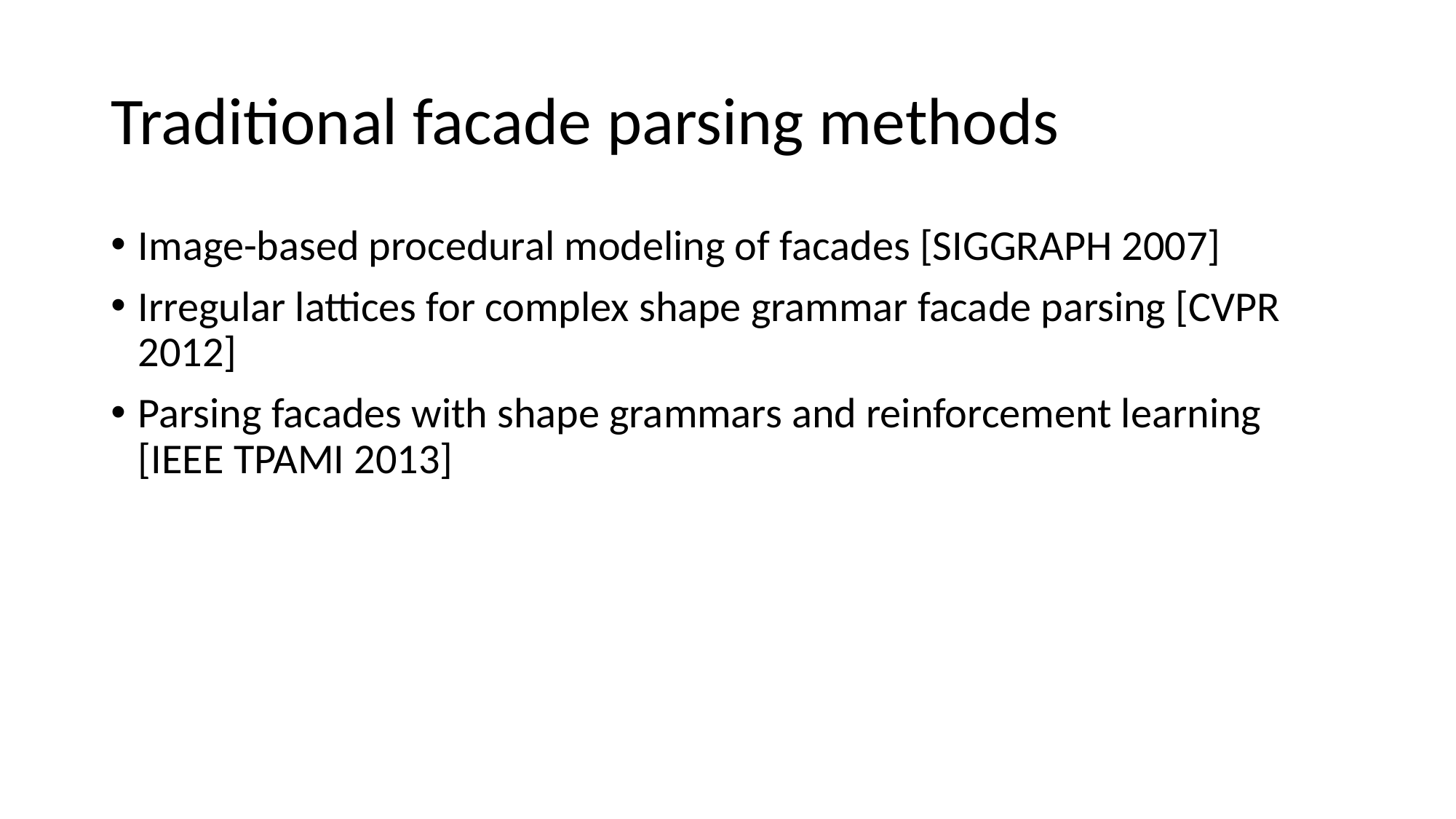

# Traditional facade parsing methods
Image-based procedural modeling of facades [SIGGRAPH 2007]
Irregular lattices for complex shape grammar facade parsing [CVPR 2012]
Parsing facades with shape grammars and reinforcement learning [IEEE TPAMI 2013]